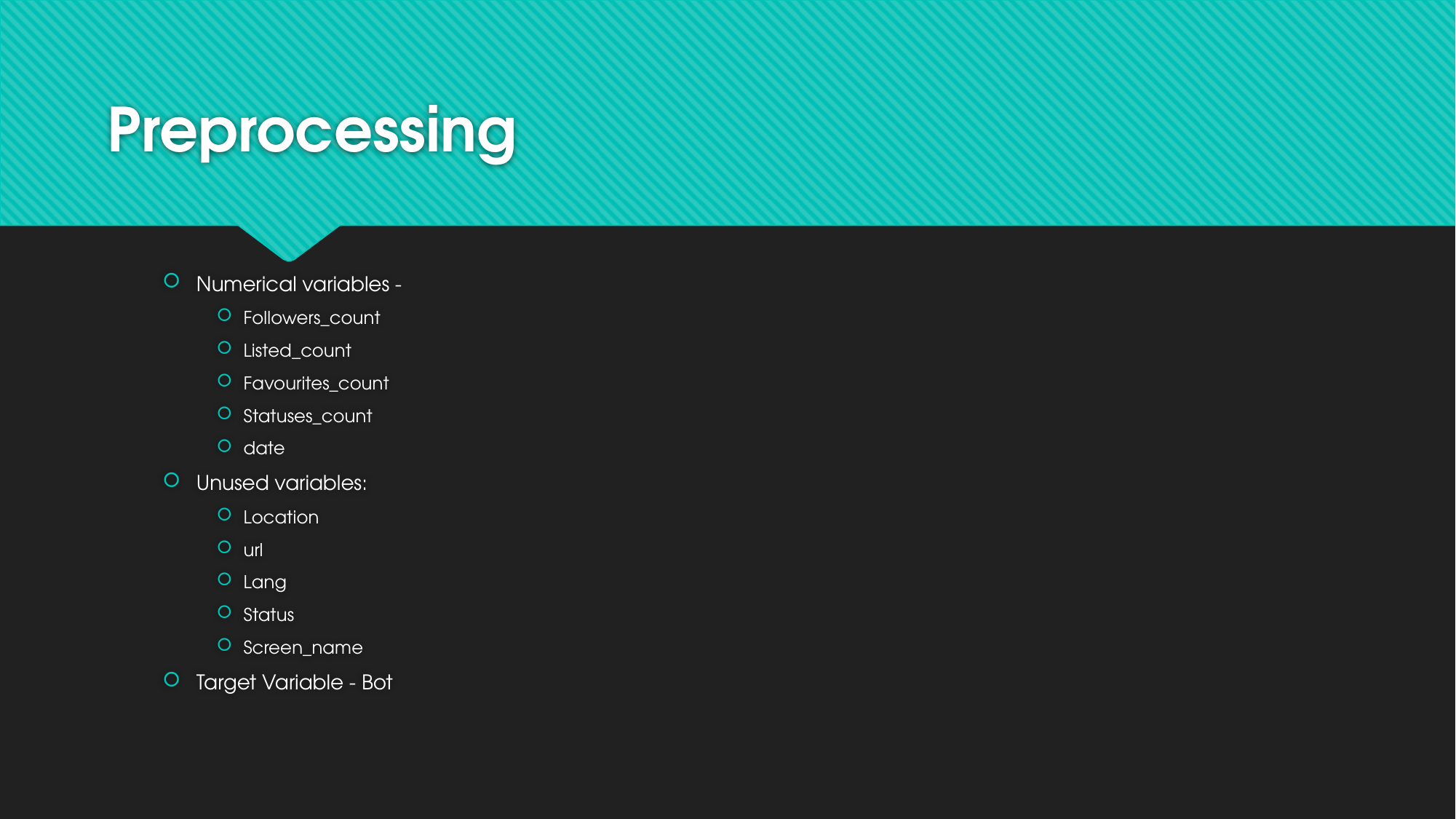

# Preprocessing
Numerical variables -
Followers_count
Listed_count
Favourites_count
Statuses_count
date
Unused variables:
Location
url
Lang
Status
Screen_name
Target Variable - Bot